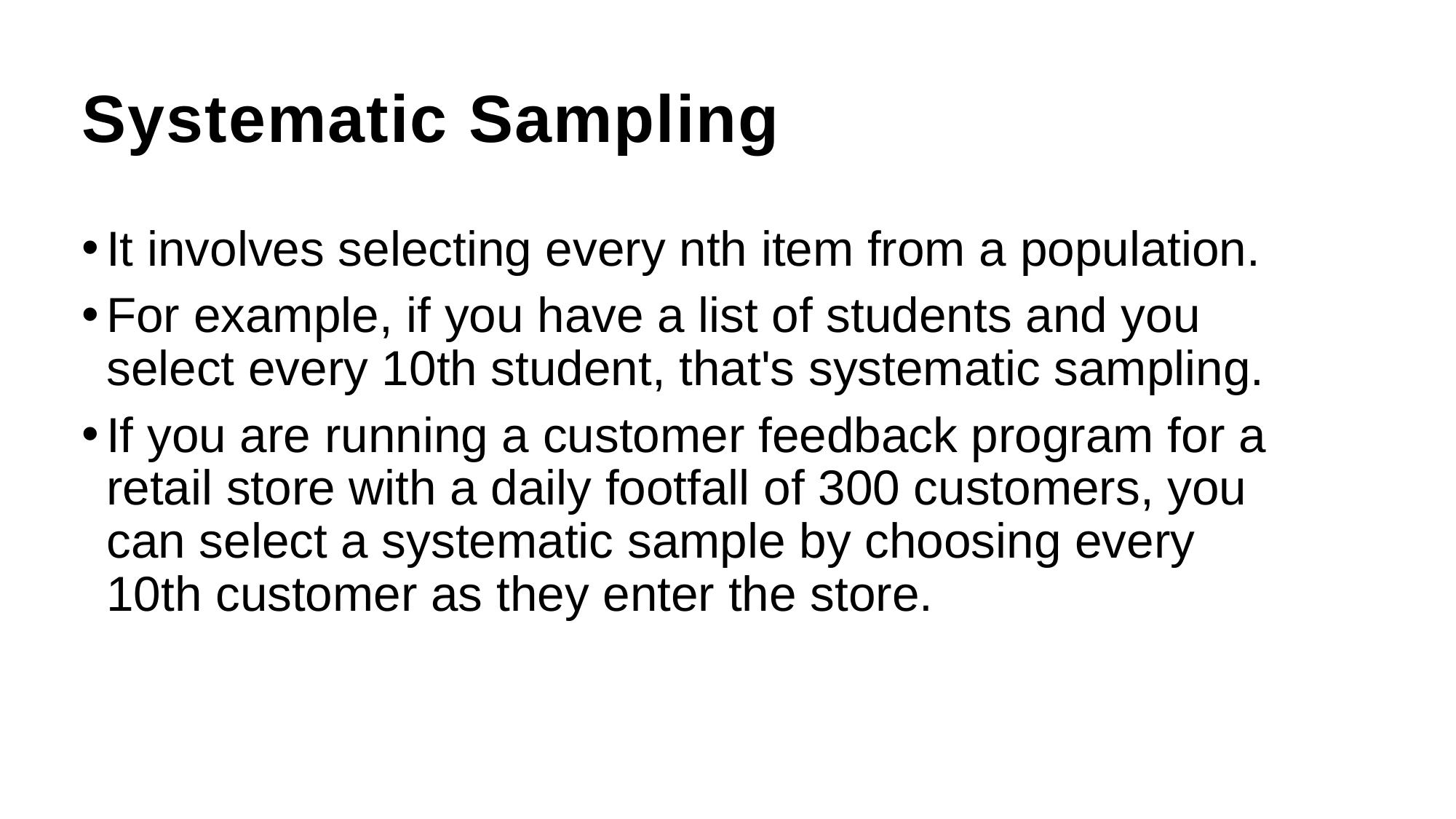

# Systematic Sampling
It involves selecting every nth item from a population.
For example, if you have a list of students and you select every 10th student, that's systematic sampling.
If you are running a customer feedback program for a retail store with a daily footfall of 300 customers, you can select a systematic sample by choosing every 10th customer as they enter the store.